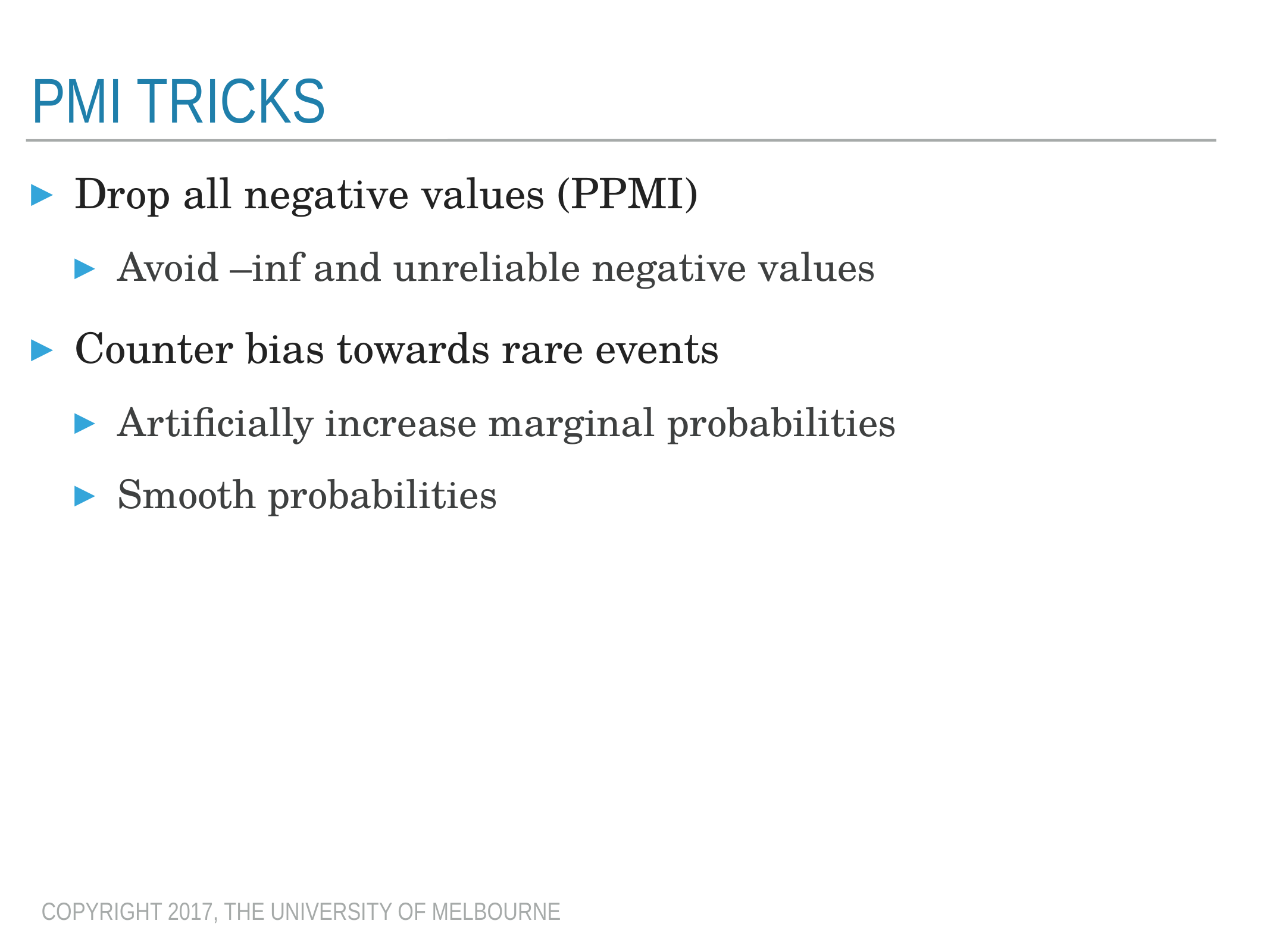

# PMI tricks
Drop all negative values (PPMI)
Avoid –inf and unreliable negative values
Counter bias towards rare events
Artificially increase marginal probabilities
Smooth probabilities